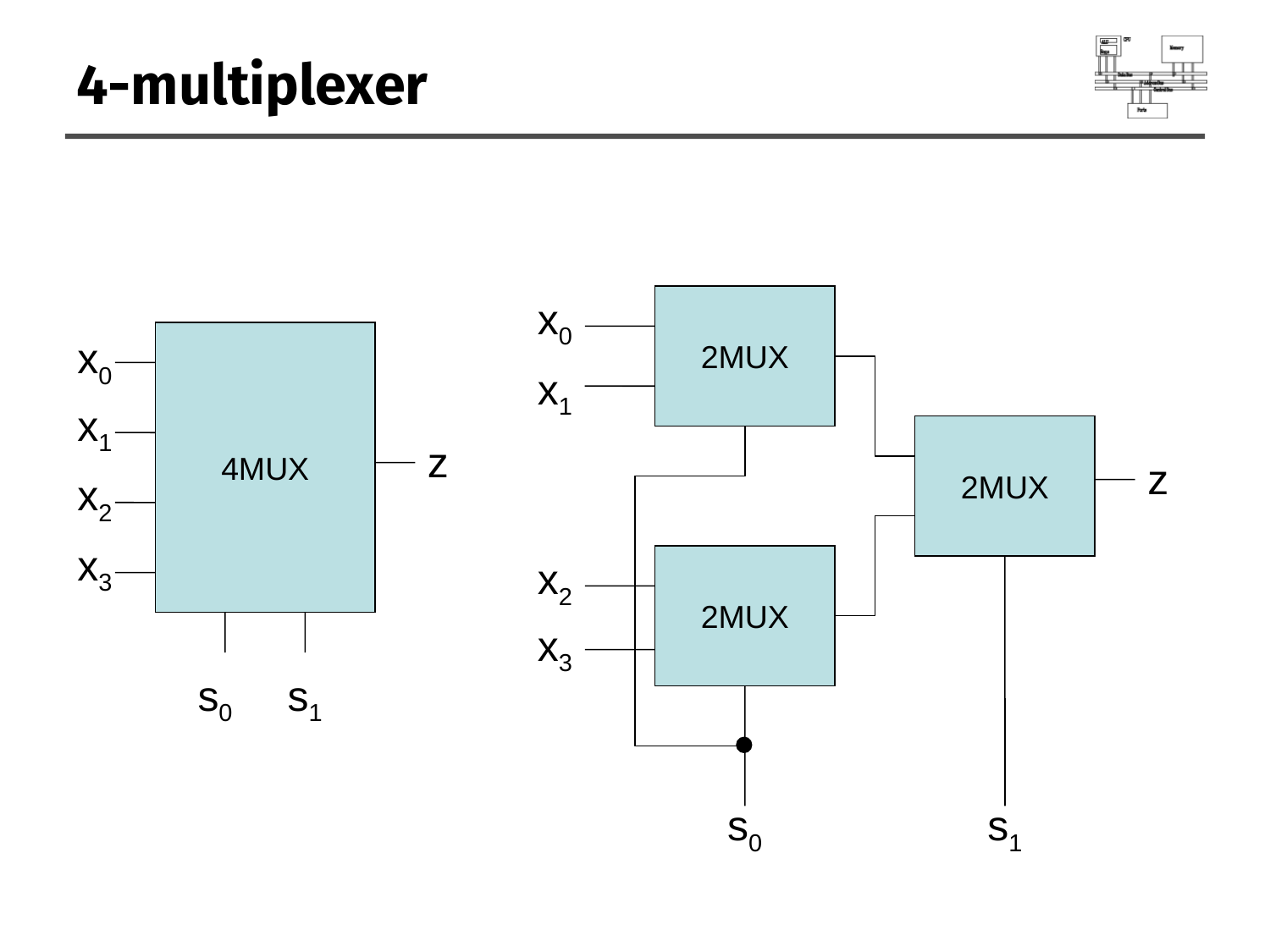

# 4-multiplexer
x0
2MUX

x1

2MUX

z

x2
2MUX

x3

s0
s1
4MUX
x0

x1
z

x2

x3

s0
s1